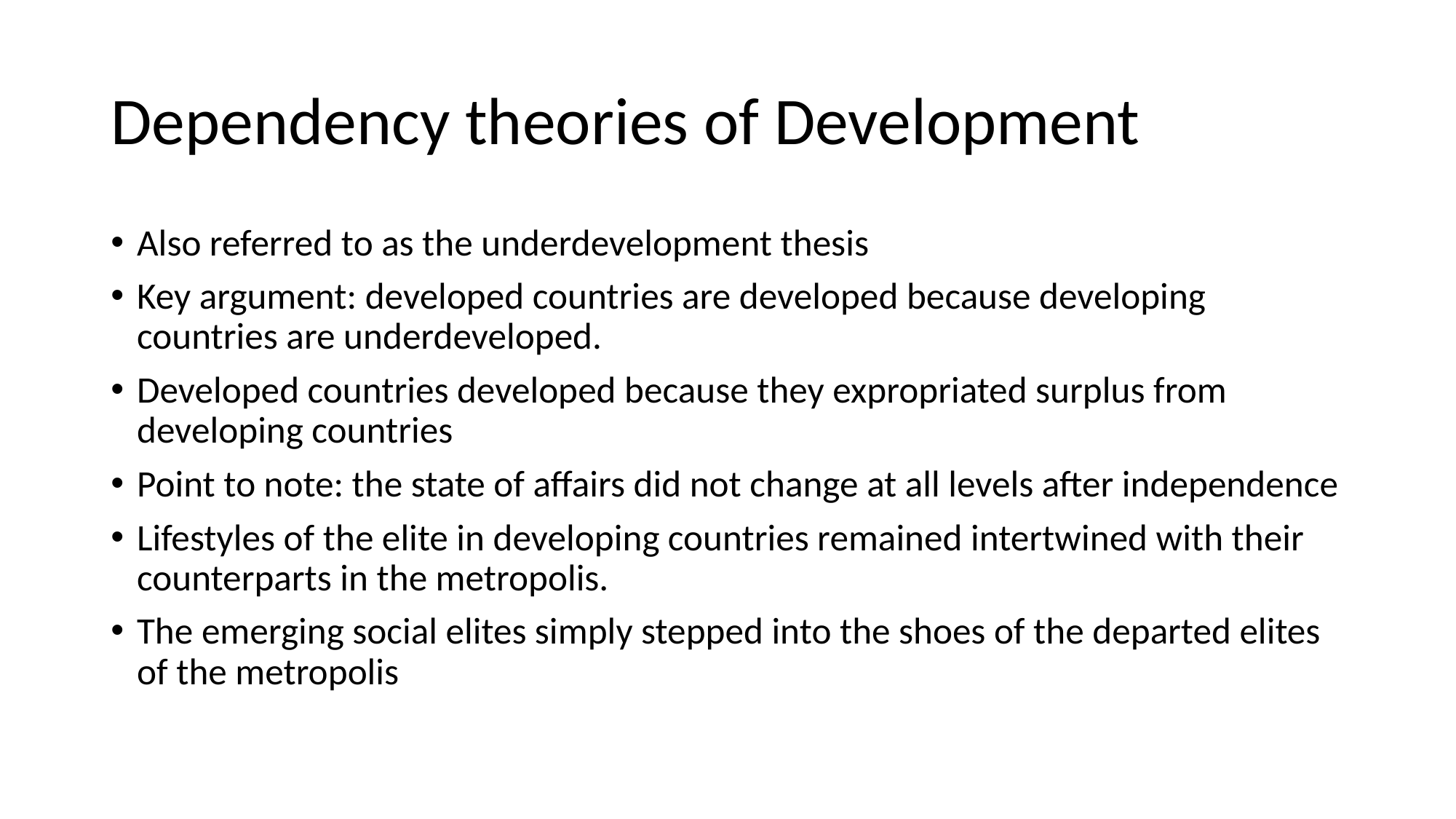

# Dependency theories of Development
Also referred to as the underdevelopment thesis
Key argument: developed countries are developed because developing countries are underdeveloped.
Developed countries developed because they expropriated surplus from developing countries
Point to note: the state of affairs did not change at all levels after independence
Lifestyles of the elite in developing countries remained intertwined with their counterparts in the metropolis.
The emerging social elites simply stepped into the shoes of the departed elites of the metropolis